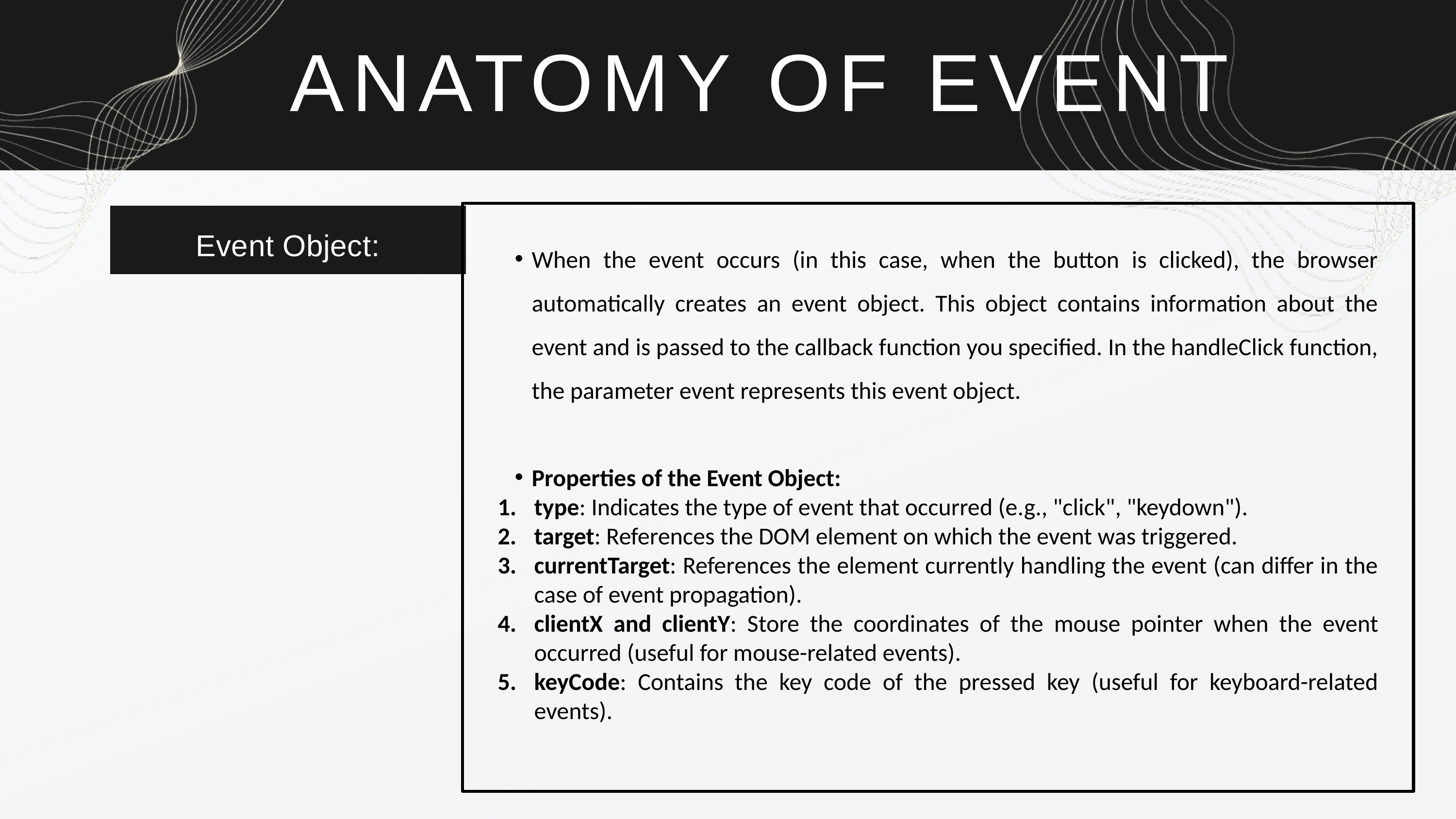

ANATOMY OF EVENT

Event Object:
When the event occurs (in this case, when the button is clicked), the browser automatically creates an event object. This object contains information about the event and is passed to the callback function you specified. In the handleClick function, the parameter event represents this event object.

Properties of the Event Object:
type: Indicates the type of event that occurred (e.g., "click", "keydown").
target: References the DOM element on which the event was triggered.
currentTarget: References the element currently handling the event (can differ in the case of event propagation).
clientX and clientY: Store the coordinates of the mouse pointer when the event occurred (useful for mouse-related events).
keyCode: Contains the key code of the pressed key (useful for keyboard-related events).